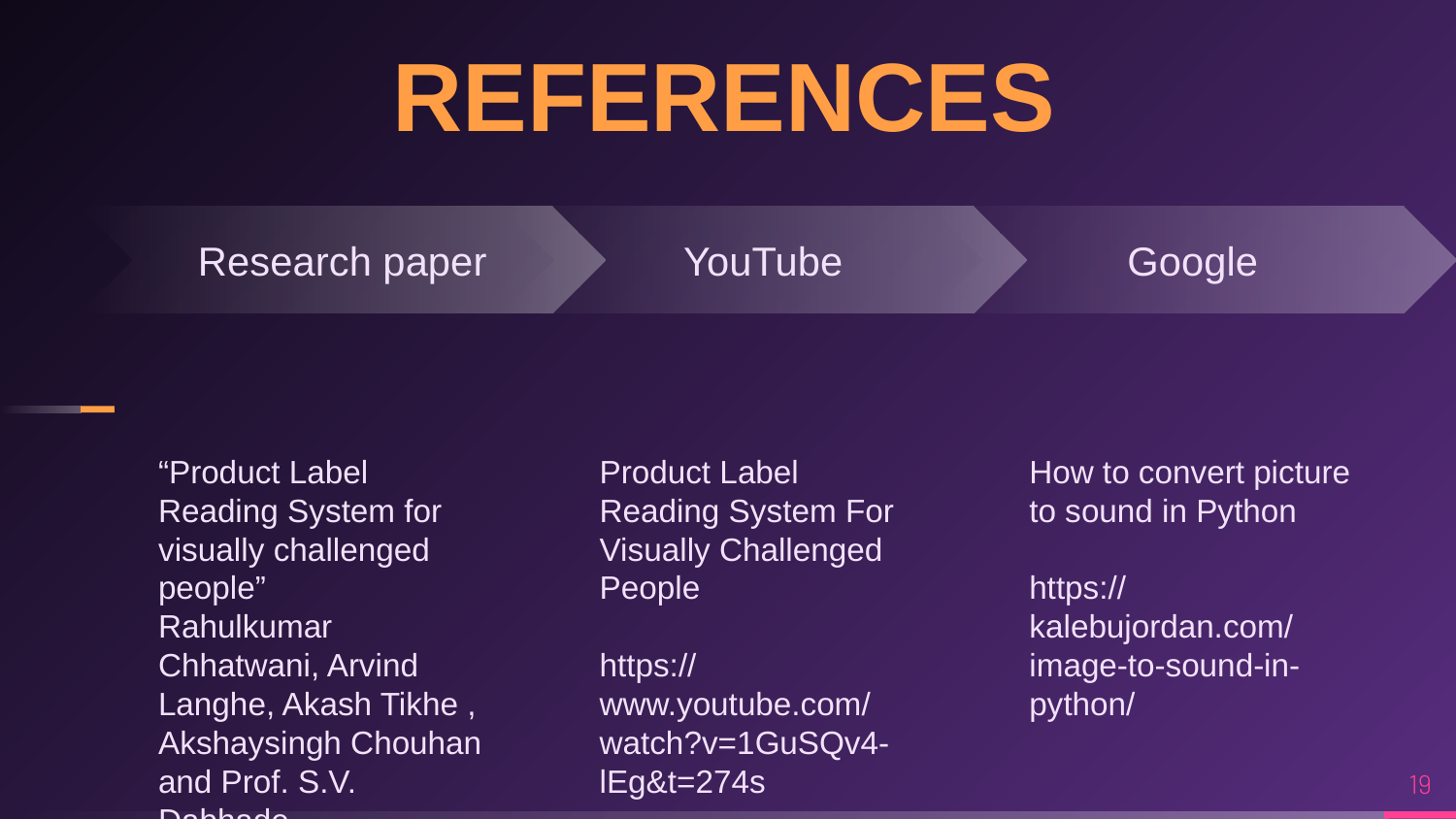

REFERENCES
Research paper
YouTube
Google
“Product Label Reading System for visually challenged people”
Rahulkumar Chhatwani, Arvind Langhe, Akash Tikhe , Akshaysingh Chouhan and Prof. S.V. Dabhade
Product Label Reading System For Visually Challenged People

https://www.youtube.com/watch?v=1GuSQv4-lEg&t=274s
How to convert picture to sound in Python

https://kalebujordan.com/image-to-sound-in-python/
19